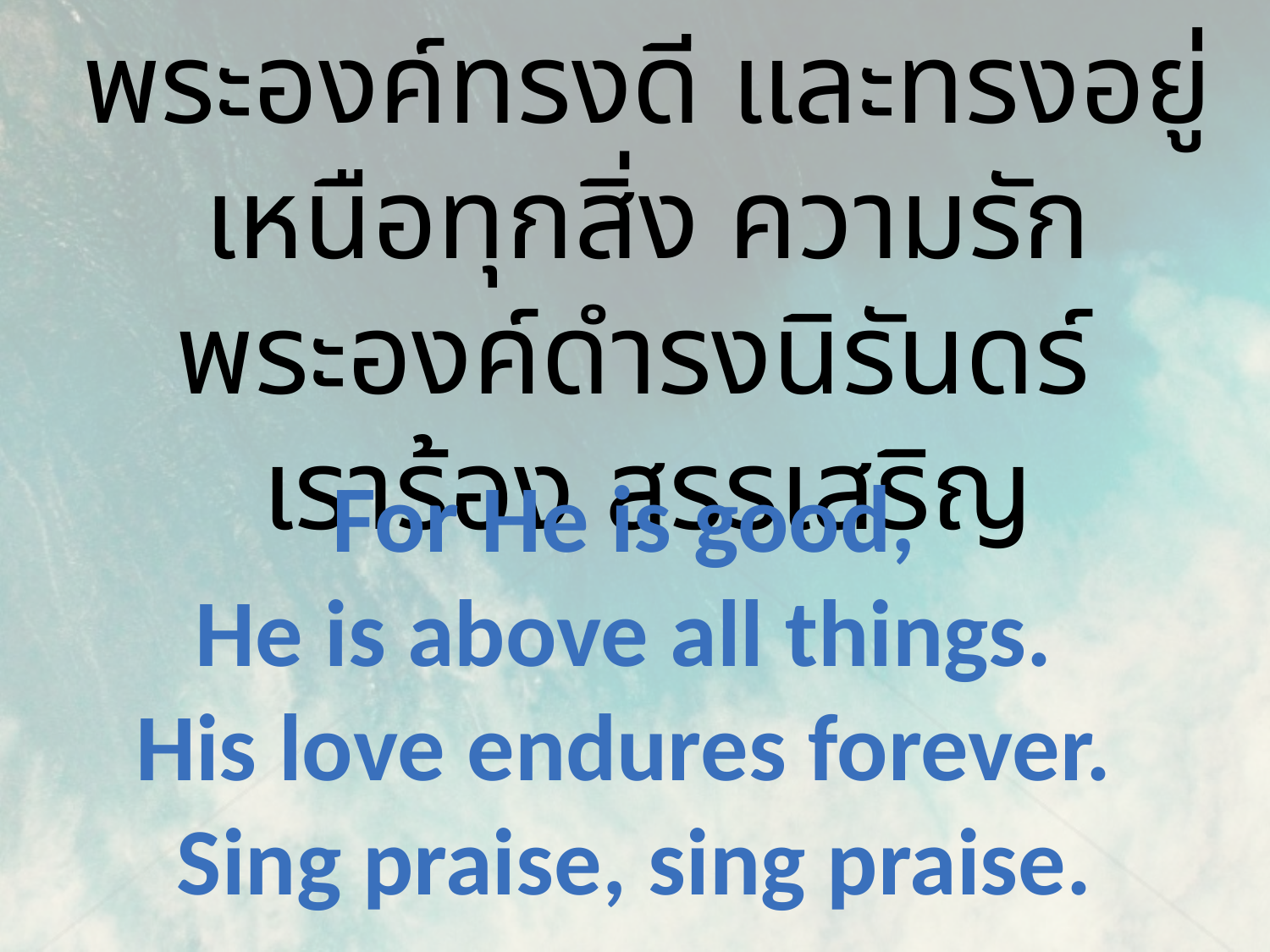

พระองค์ทรงดี และทรงอยู่เหนือทุกสิ่ง ความรักพระองค์ดำรงนิรันดร์
เราร้อง สรรเสริญ
For He is good,
He is above all things.
His love endures forever.
Sing praise, sing praise.